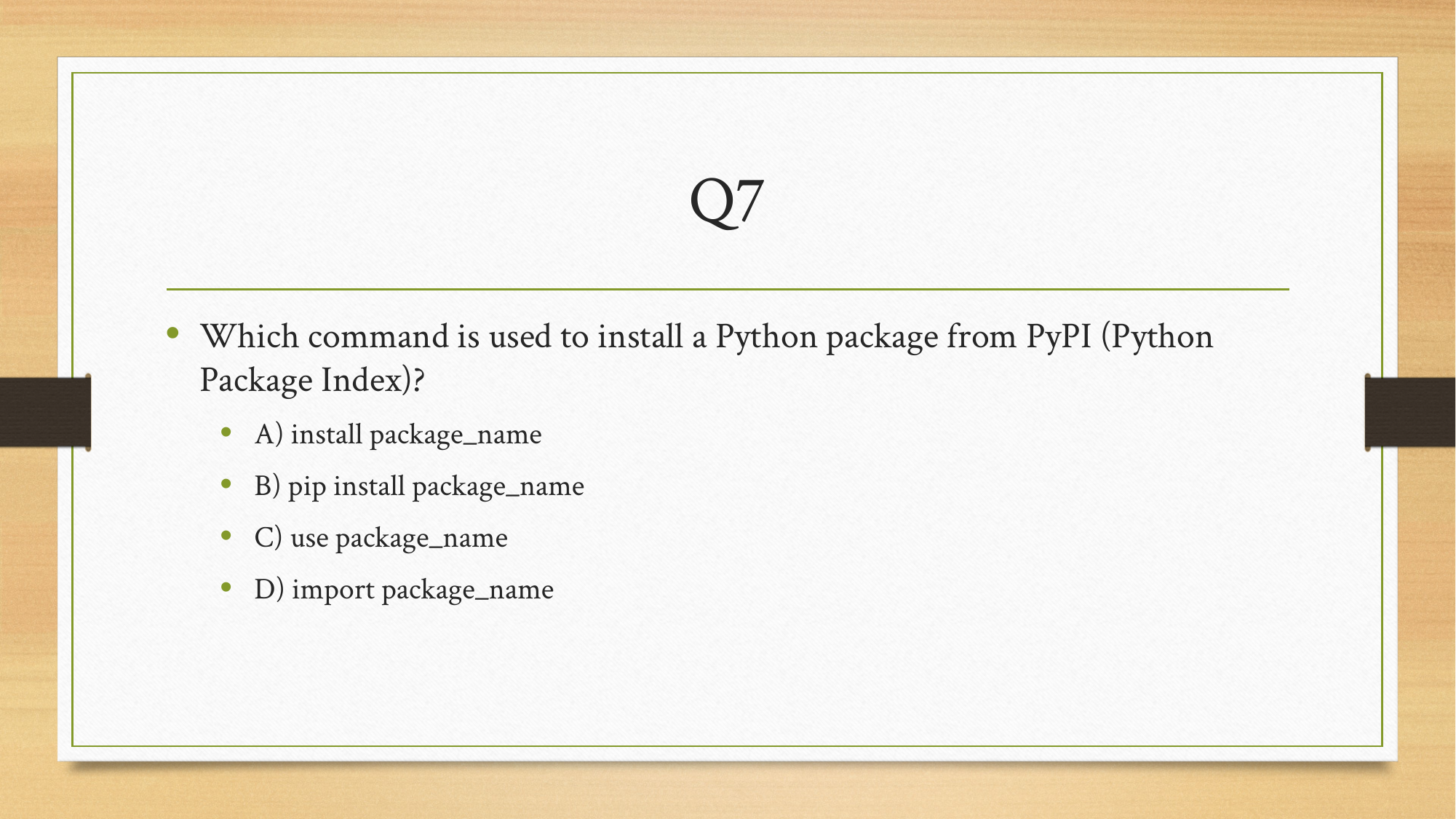

# Q7
Which command is used to install a Python package from PyPI (Python Package Index)?
A) install package_name
B) pip install package_name
C) use package_name
D) import package_name